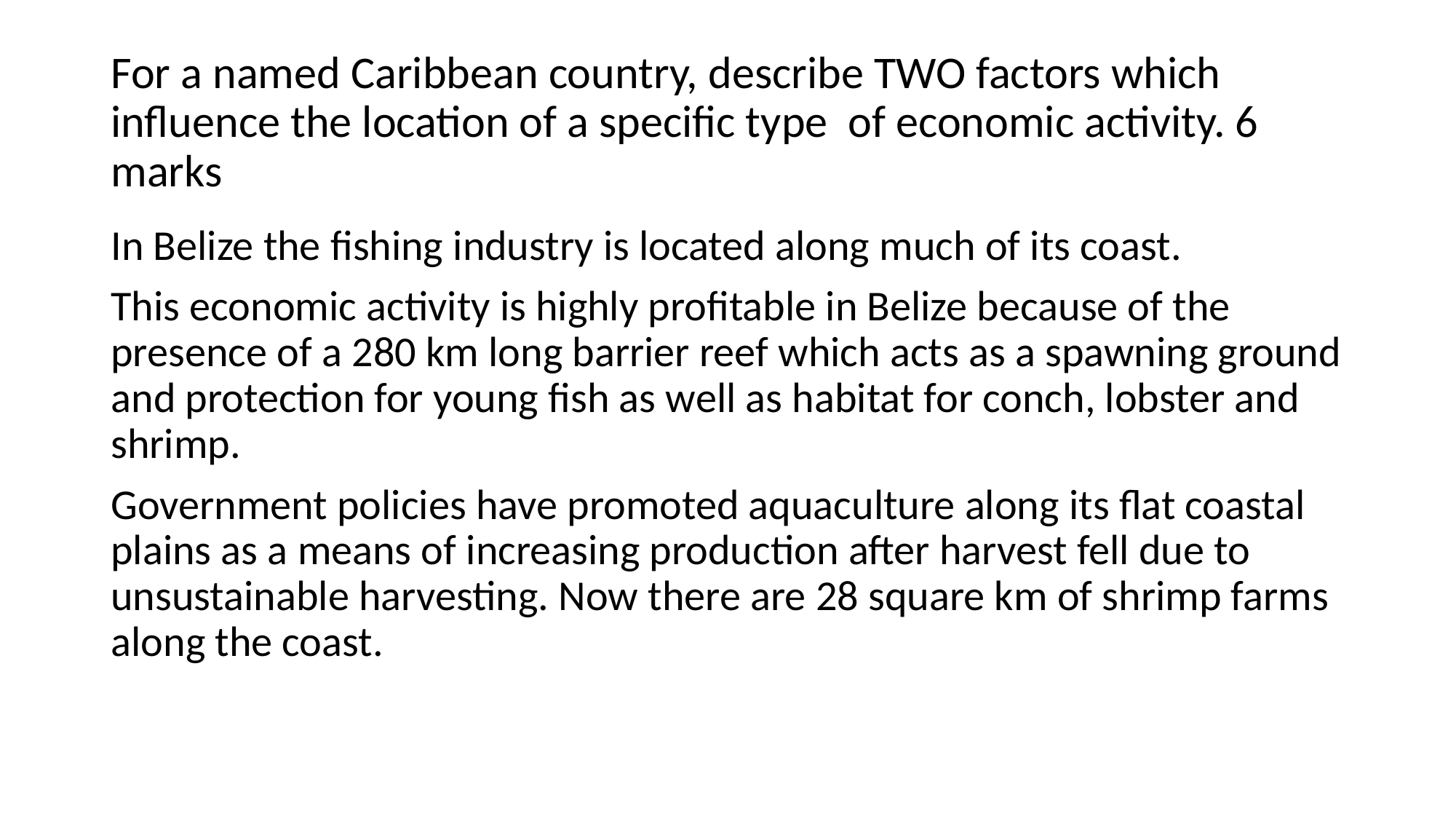

# For a named Caribbean country, describe TWO factors which influence the location of a specific type  of economic activity. 6 marks
In Belize the fishing industry is located along much of its coast.
This economic activity is highly profitable in Belize because of the presence of a 280 km long barrier reef which acts as a spawning ground and protection for young fish as well as habitat for conch, lobster and shrimp.
Government policies have promoted aquaculture along its flat coastal plains as a means of increasing production after harvest fell due to unsustainable harvesting. Now there are 28 square km of shrimp farms along the coast.